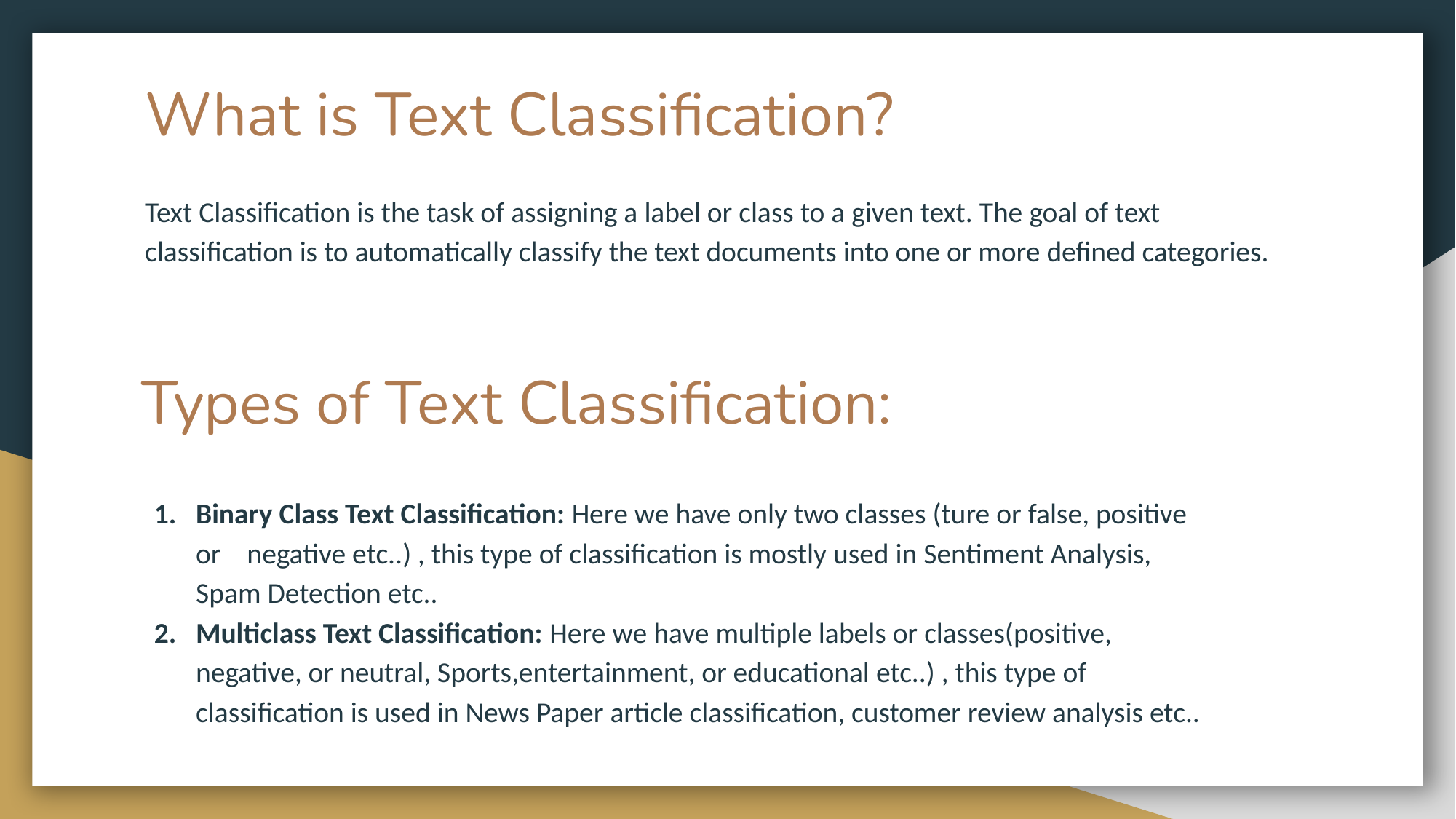

# What is Text Classification?
Text Classification is the task of assigning a label or class to a given text. The goal of text classification is to automatically classify the text documents into one or more defined categories.
Types of Text Classification:

Binary Class Text Classification: Here we have only two classes (ture or false, positive or    negative etc..) , this type of classification is mostly used in Sentiment Analysis, Spam Detection etc..
Multiclass Text Classification: Here we have multiple labels or classes(positive, negative, or neutral, Sports,entertainment, or educational etc..) , this type of classification is used in News Paper article classification, customer review analysis etc..